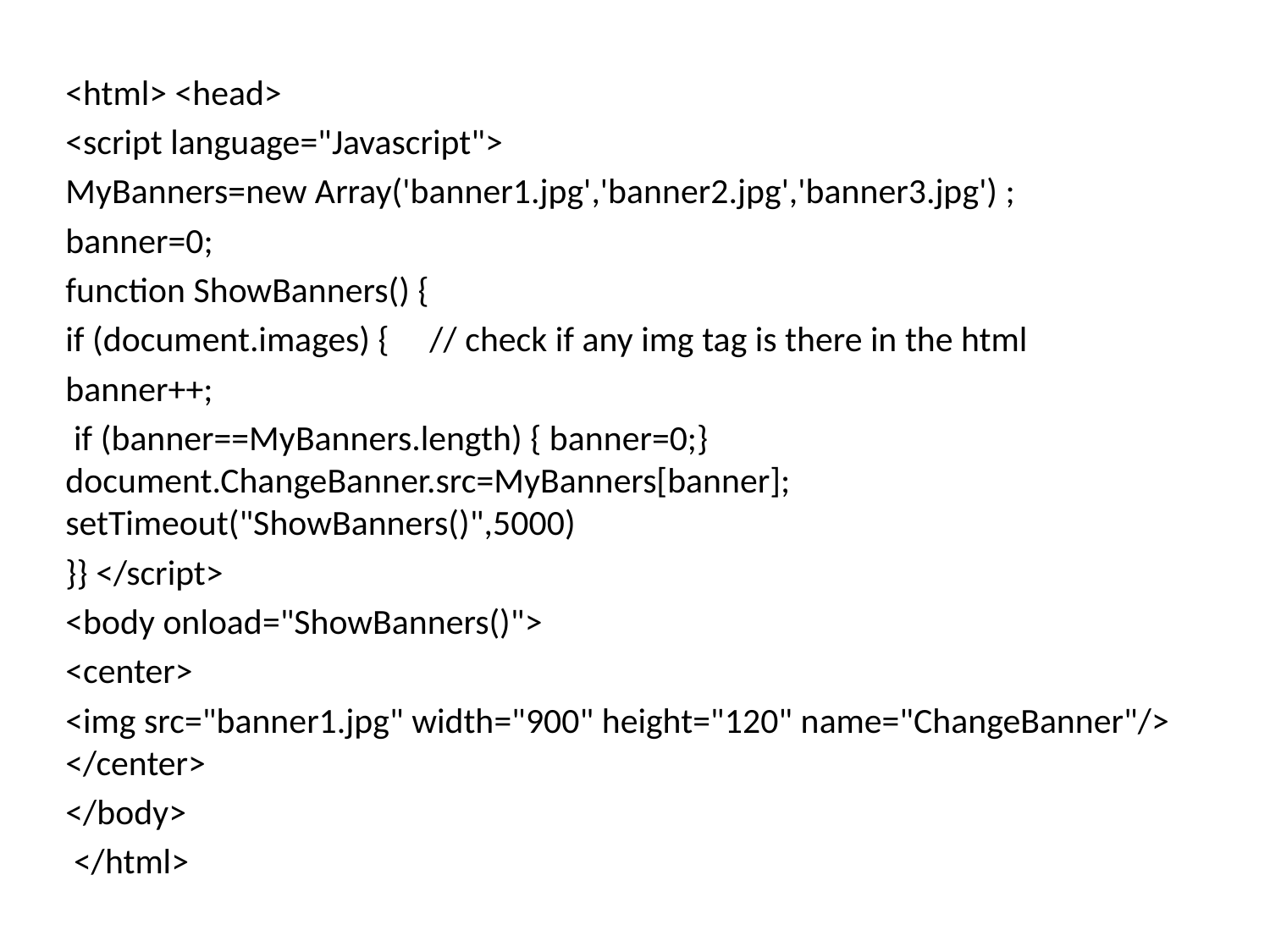

<html> <head>
<script language="Javascript">
MyBanners=new Array('banner1.jpg','banner2.jpg','banner3.jpg') ;
banner=0;
function ShowBanners() {
if (document.images) {     // check if any img tag is there in the html
banner++;
 if (banner==MyBanners.length) { banner=0;} document.ChangeBanner.src=MyBanners[banner]; setTimeout("ShowBanners()",5000)
}} </script>
<body onload="ShowBanners()">
<center>
<img src="banner1.jpg" width="900" height="120" name="ChangeBanner"/> </center>
</body>
 </html>